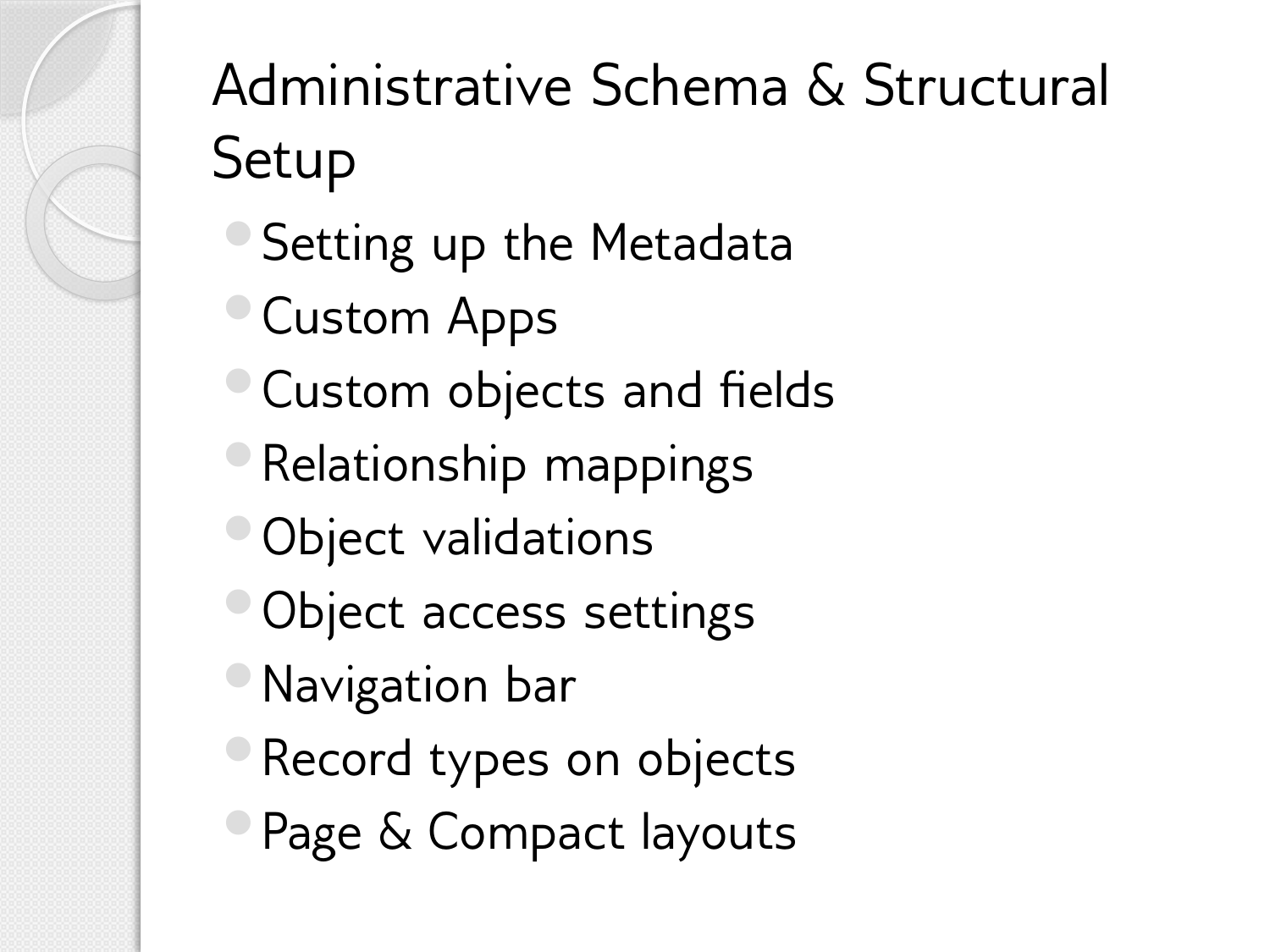

# Administrative Schema & Structural Setup
Setting up the Metadata
Custom Apps
Custom objects and fields
Relationship mappings
Object validations
Object access settings
Navigation bar
Record types on objects
Page & Compact layouts